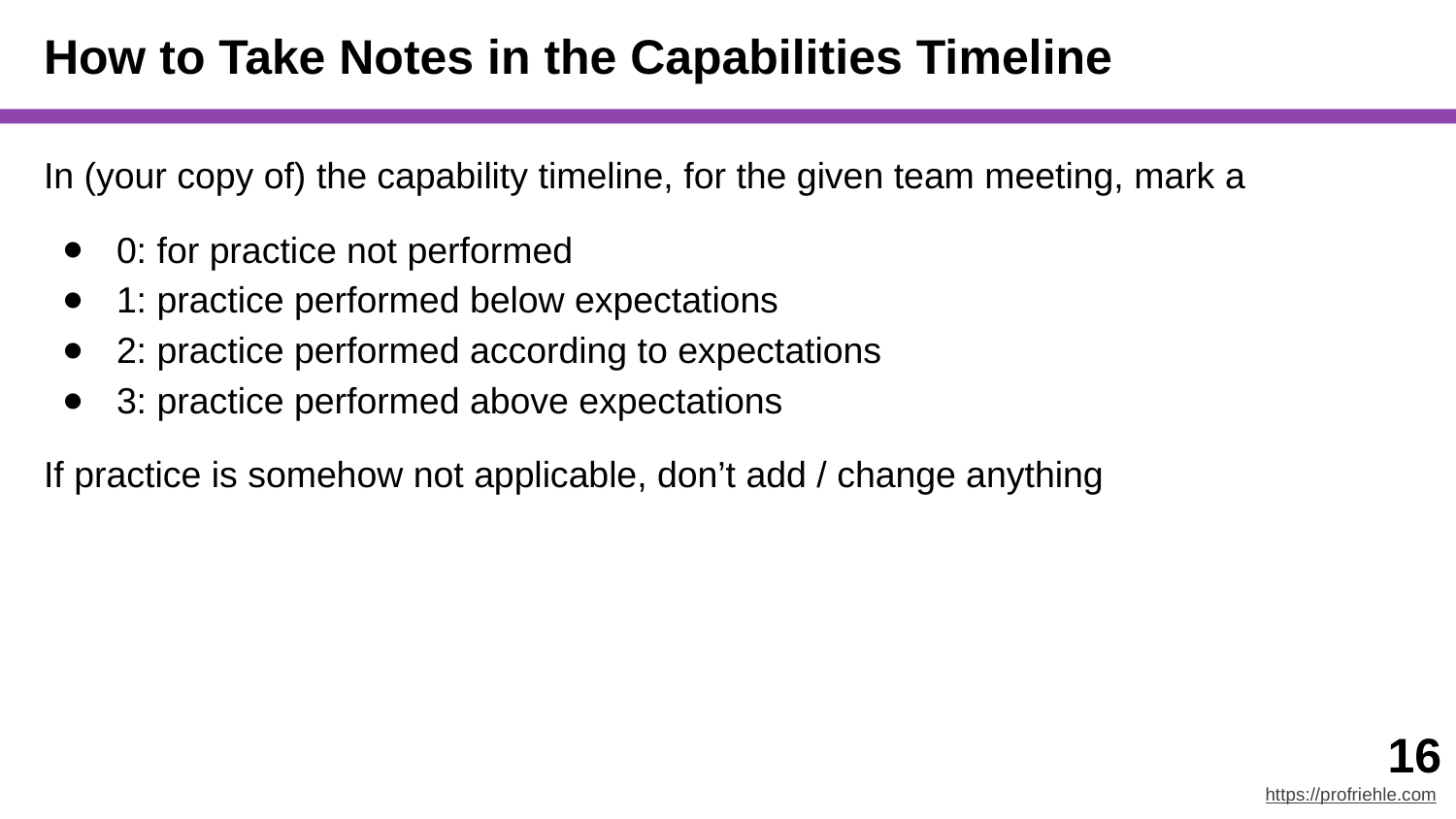

# How to Take Notes in the Capabilities Timeline
In (your copy of) the capability timeline, for the given team meeting, mark a
0: for practice not performed
1: practice performed below expectations
2: practice performed according to expectations
3: practice performed above expectations
If practice is somehow not applicable, don’t add / change anything
16
https://profriehle.com